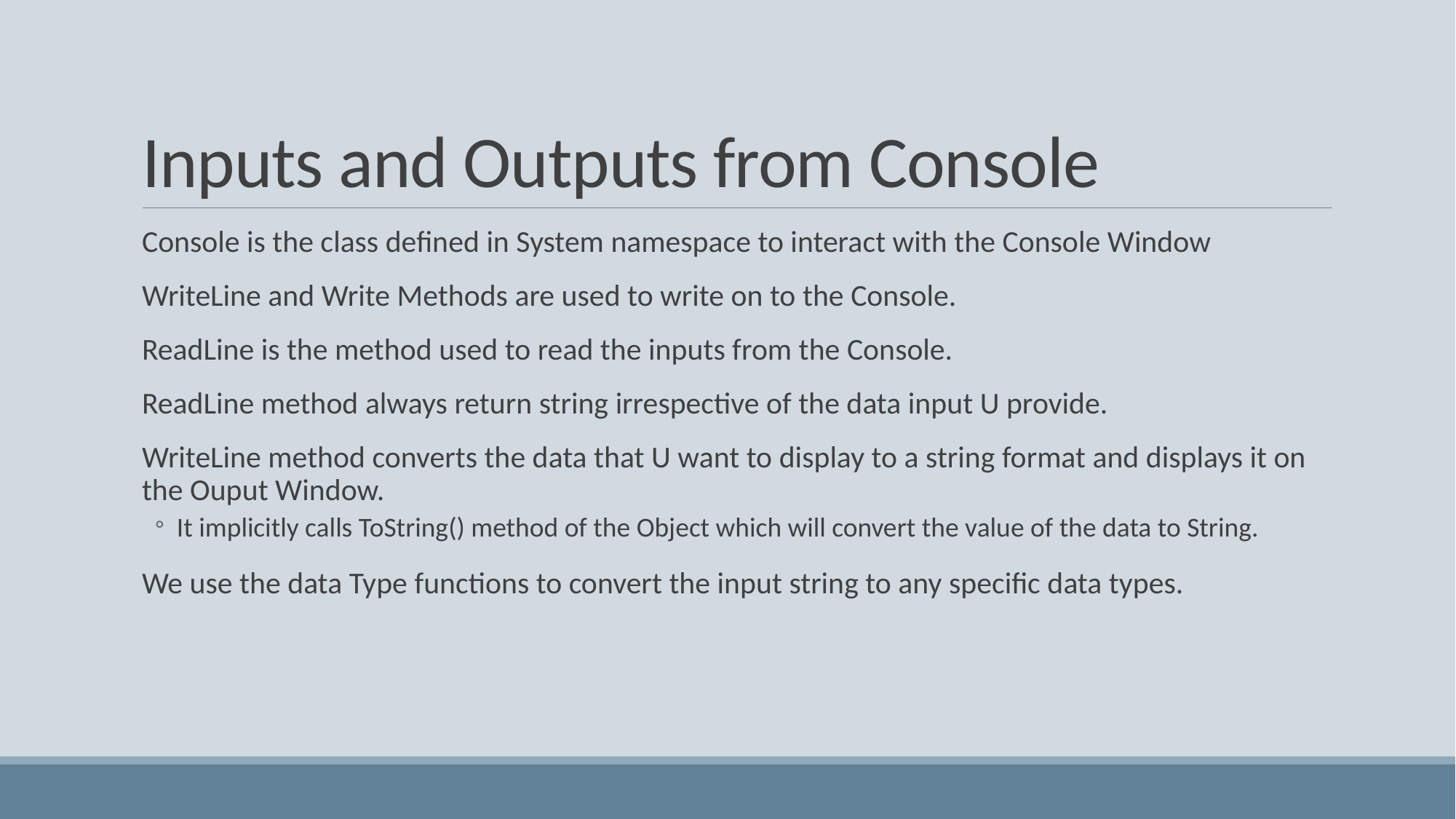

# Inputs and Outputs from Console
Console is the class defined in System namespace to interact with the Console Window
WriteLine and Write Methods are used to write on to the Console.
ReadLine is the method used to read the inputs from the Console.
ReadLine method always return string irrespective of the data input U provide.
WriteLine method converts the data that U want to display to a string format and displays it on the Ouput Window.
It implicitly calls ToString() method of the Object which will convert the value of the data to String.
We use the data Type functions to convert the input string to any specific data types.